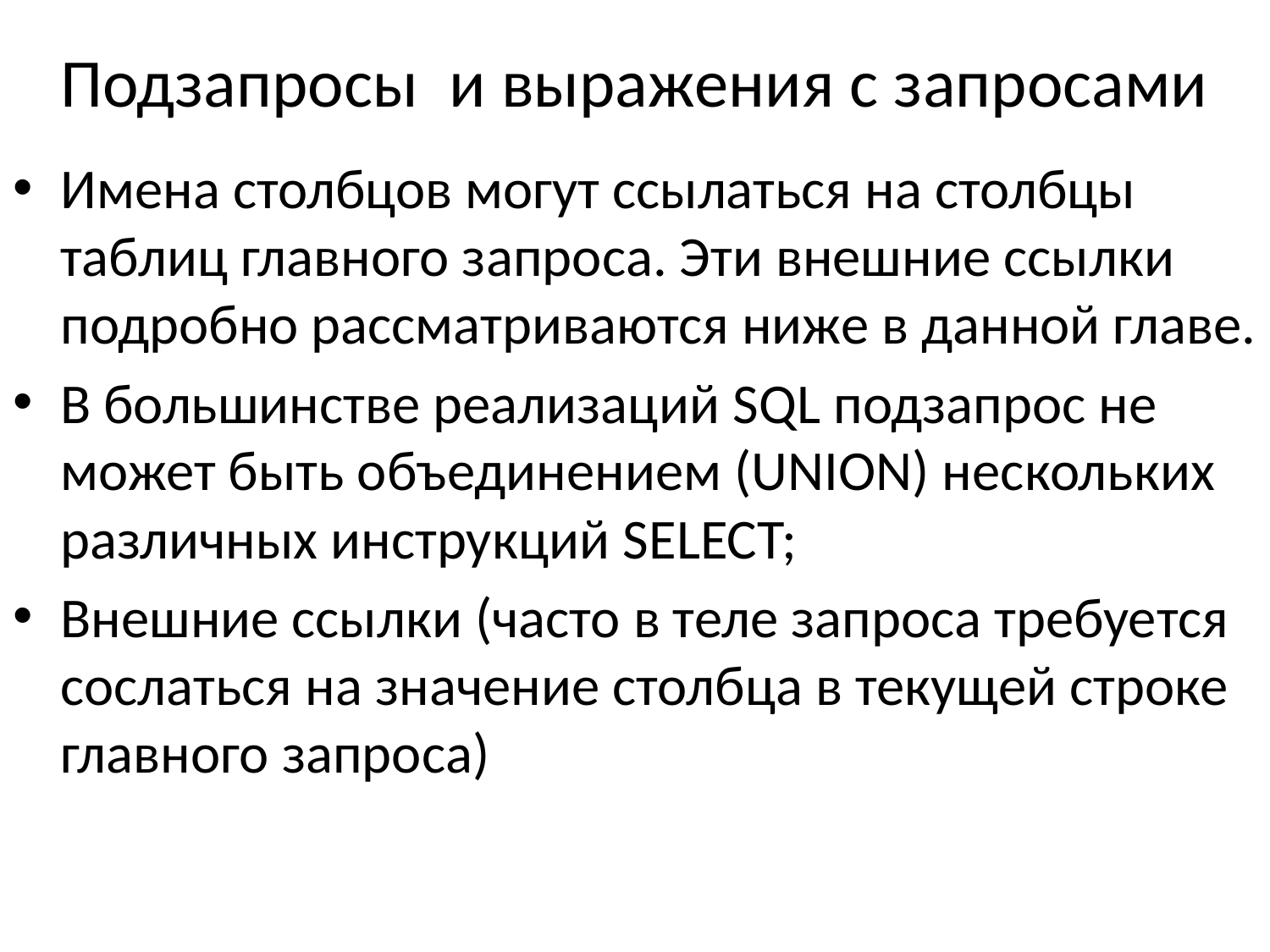

# Подзапросы  и выражения с запросами
Имена столбцов могут ссылаться на столбцы таблиц главного запроса. Эти внешние ссылки подробно рассматриваются ниже в данной главе.
В большинстве реализаций SQL подзапрос не может быть объединением (UNION) нескольких различных инструкций SELECT;
Внешние ссылки (часто в теле запроса требуется сослаться на значение столбца в текущей строке главного запроса)